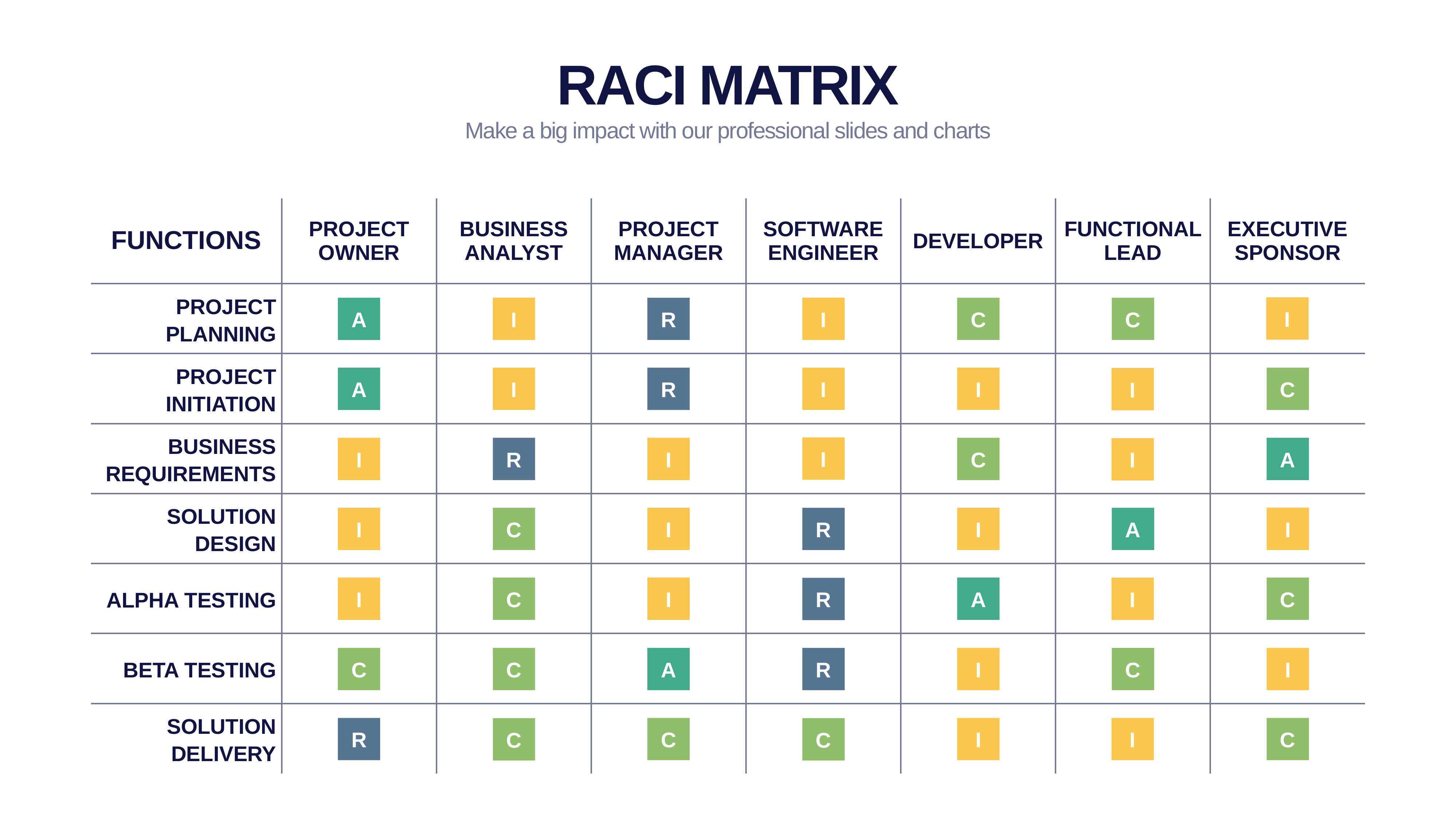

RACI MATRIX
Make a big impact with our professional slides and charts
| FUNCTIONS | PROJECT OWNER | BUSINESS ANALYST | PROJECT MANAGER | SOFTWARE ENGINEER | DEVELOPER | FUNCTIONAL LEAD | EXECUTIVE SPONSOR |
| --- | --- | --- | --- | --- | --- | --- | --- |
| PROJECT PLANNING |  |  |  |  |  |  |  |
| PROJECT INITIATION |  |  |  |  |  |  |  |
| BUSINESS REQUIREMENTS |  |  |  |  |  |  |  |
| SOLUTION DESIGN |  |  |  |  |  |  |  |
| ALPHA TESTING |  |  |  |  |  |  |  |
| BETA TESTING |  |  |  |  |  |  |  |
| SOLUTION DELIVERY |  |  |  |  |  |  |  |

I
I
I
C
A
R
C

I
I
I
A
R
C
I

I
I
R
I
C
A
I

I
I
I
C
I
A
R

I
I
C
C
A
I
R

C
C
I
I
A
R
C

I
I
R
C
C
C
C